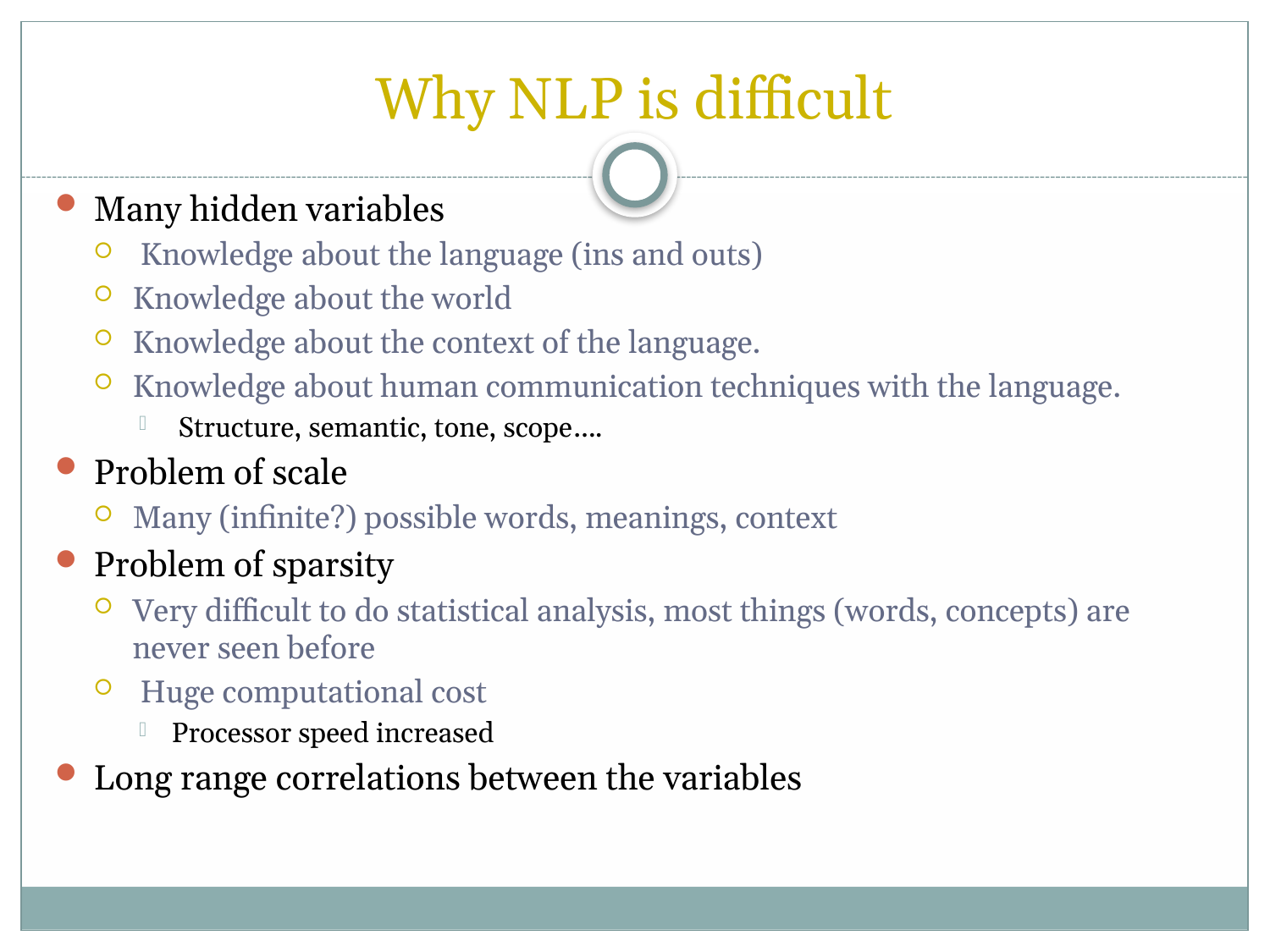

# Why NLP is difficult
Many hidden variables
 Knowledge about the language (ins and outs)
Knowledge about the world
Knowledge about the context of the language.
Knowledge about human communication techniques with the language.
 Structure, semantic, tone, scope….
Problem of scale
Many (infinite?) possible words, meanings, context
Problem of sparsity
Very difficult to do statistical analysis, most things (words, concepts) are never seen before
 Huge computational cost
Processor speed increased
Long range correlations between the variables